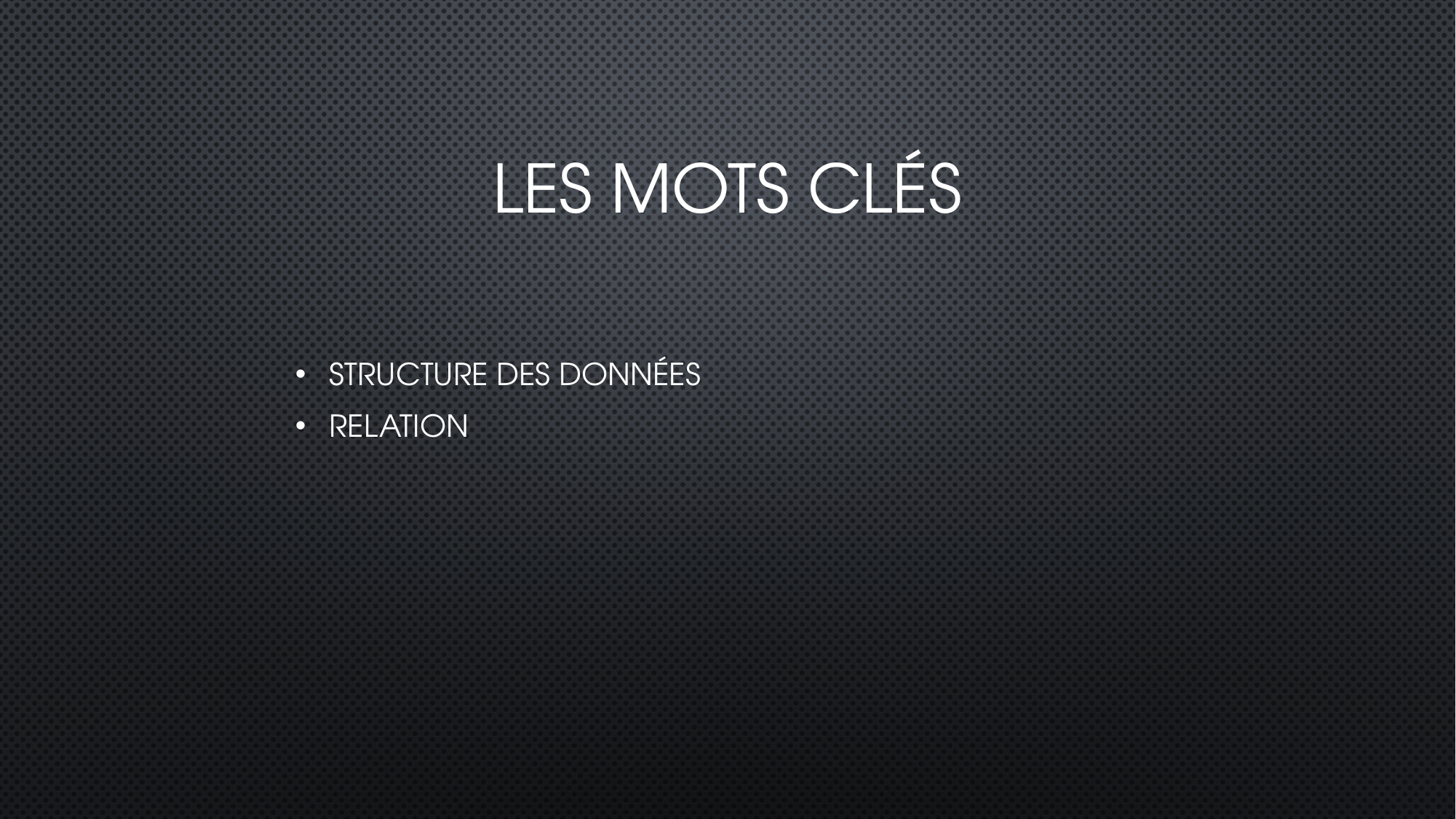

# Les Mots Clés
Structure des données
Relation